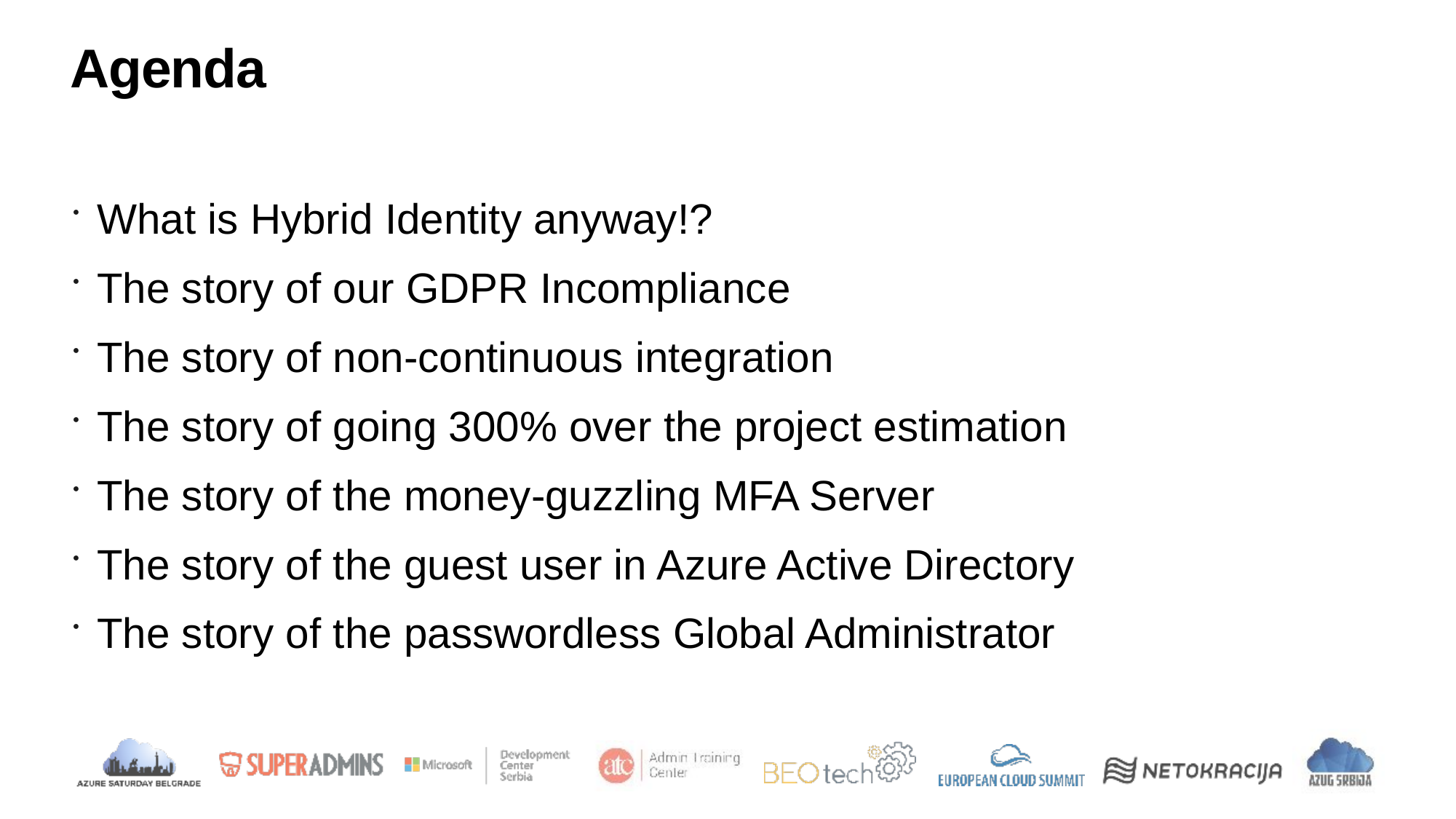

# Agenda
What is Hybrid Identity anyway!?
The story of our GDPR Incompliance
The story of non-continuous integration
The story of going 300% over the project estimation
The story of the money-guzzling MFA Server
The story of the guest user in Azure Active Directory
The story of the passwordless Global Administrator